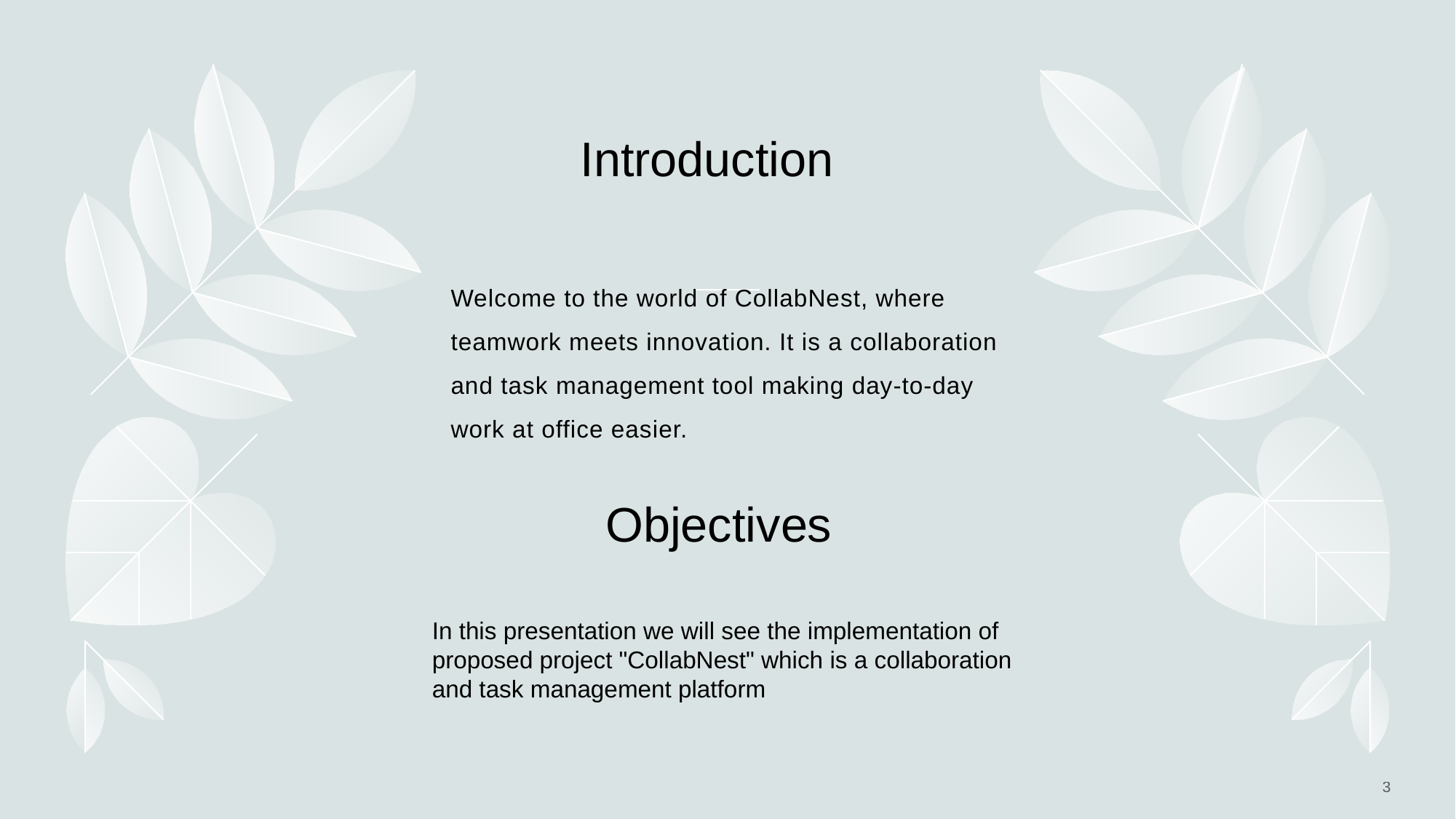

# Introduction

Welcome to the world of CollabNest, where teamwork meets innovation. It is a collaboration and task management tool making day-to-day work at office easier.

Objectives
In this presentation we will see the implementation of proposed project "CollabNest" which is a collaboration and task management platform
3